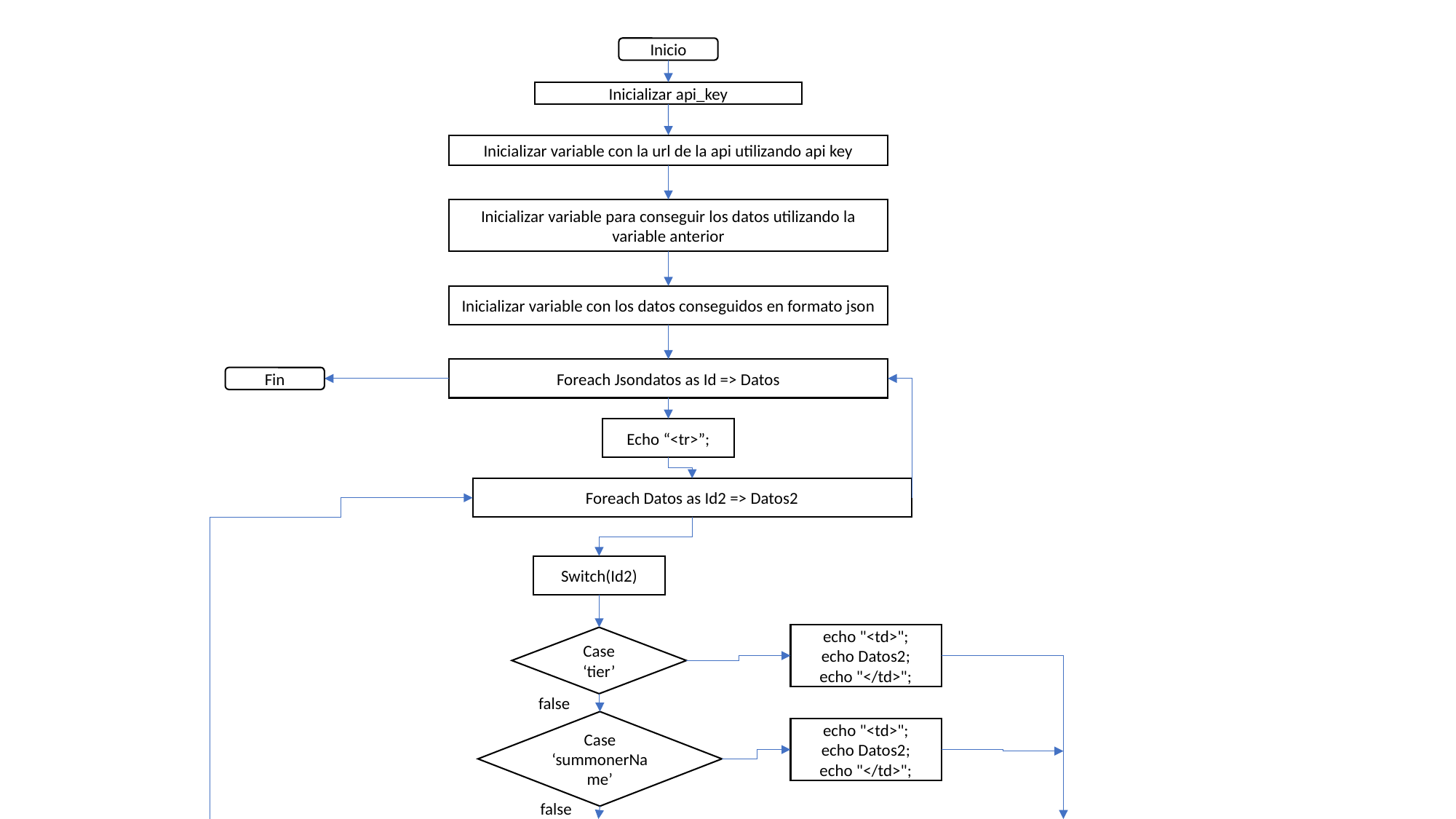

Inicio
Inicializar api_key
Inicializar variable con la url de la api utilizando api key
Inicializar variable para conseguir los datos utilizando la variable anterior
Inicializar variable con los datos conseguidos en formato json
Foreach Jsondatos as Id => Datos
Fin
Echo “<tr>”;
Foreach Datos as Id2 => Datos2
Switch(Id2)
echo "<td>";
echo Datos2;
echo "</td>";
Case ‘tier’
false
Case ‘summonerName’
echo "<td>";
echo Datos2;
echo "</td>";
false